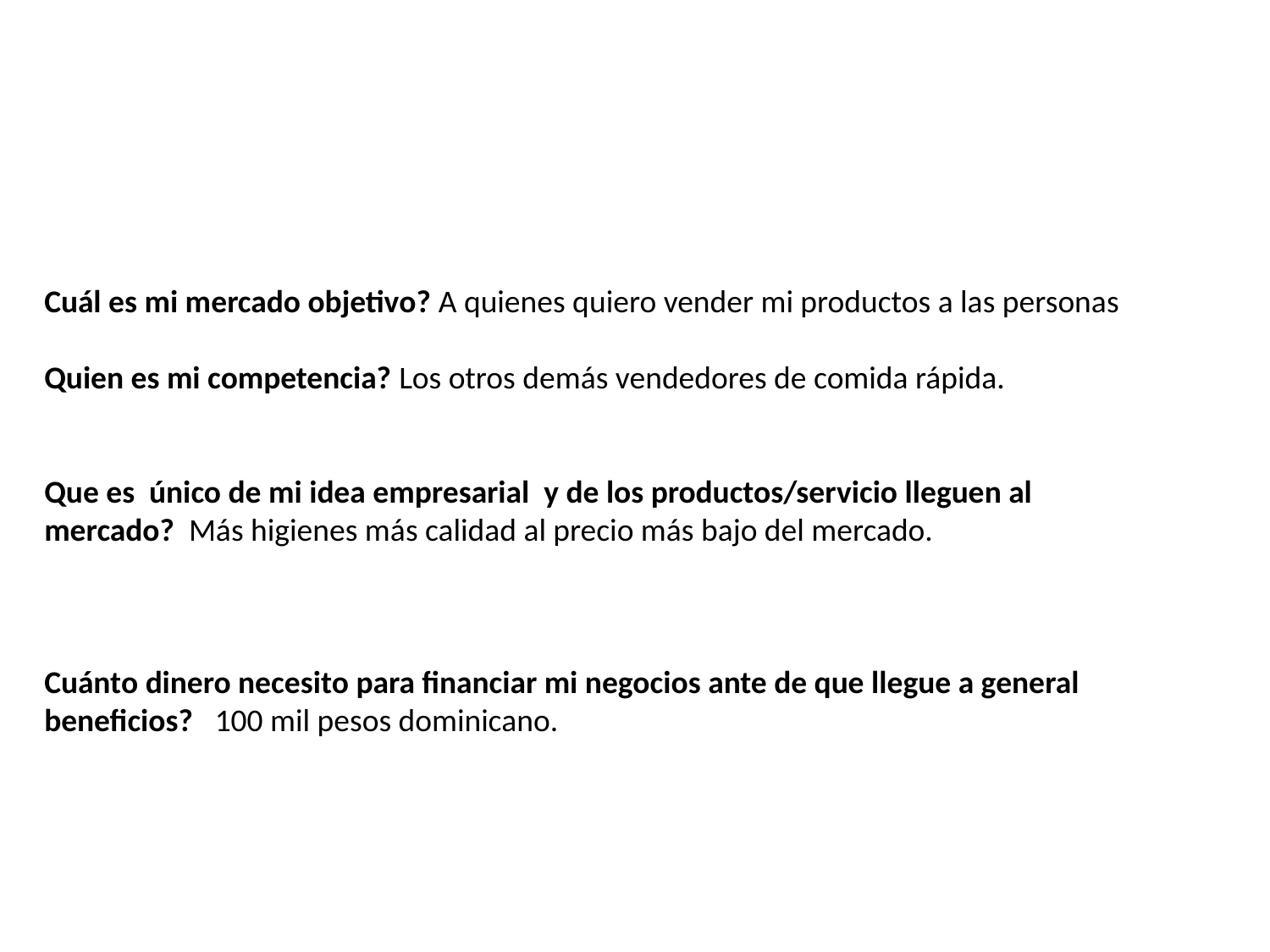

Cuál es mi mercado objetivo? A quienes quiero vender mi productos a las personas

Quien es mi competencia? Los otros demás vendedores de comida rápida.

Que es  único de mi idea empresarial  y de los productos/servicio lleguen al mercado?  Más higienes más calidad al precio más bajo del mercado.

Cuánto dinero necesito para financiar mi negocios ante de que llegue a general beneficios?   100 mil pesos dominicano.